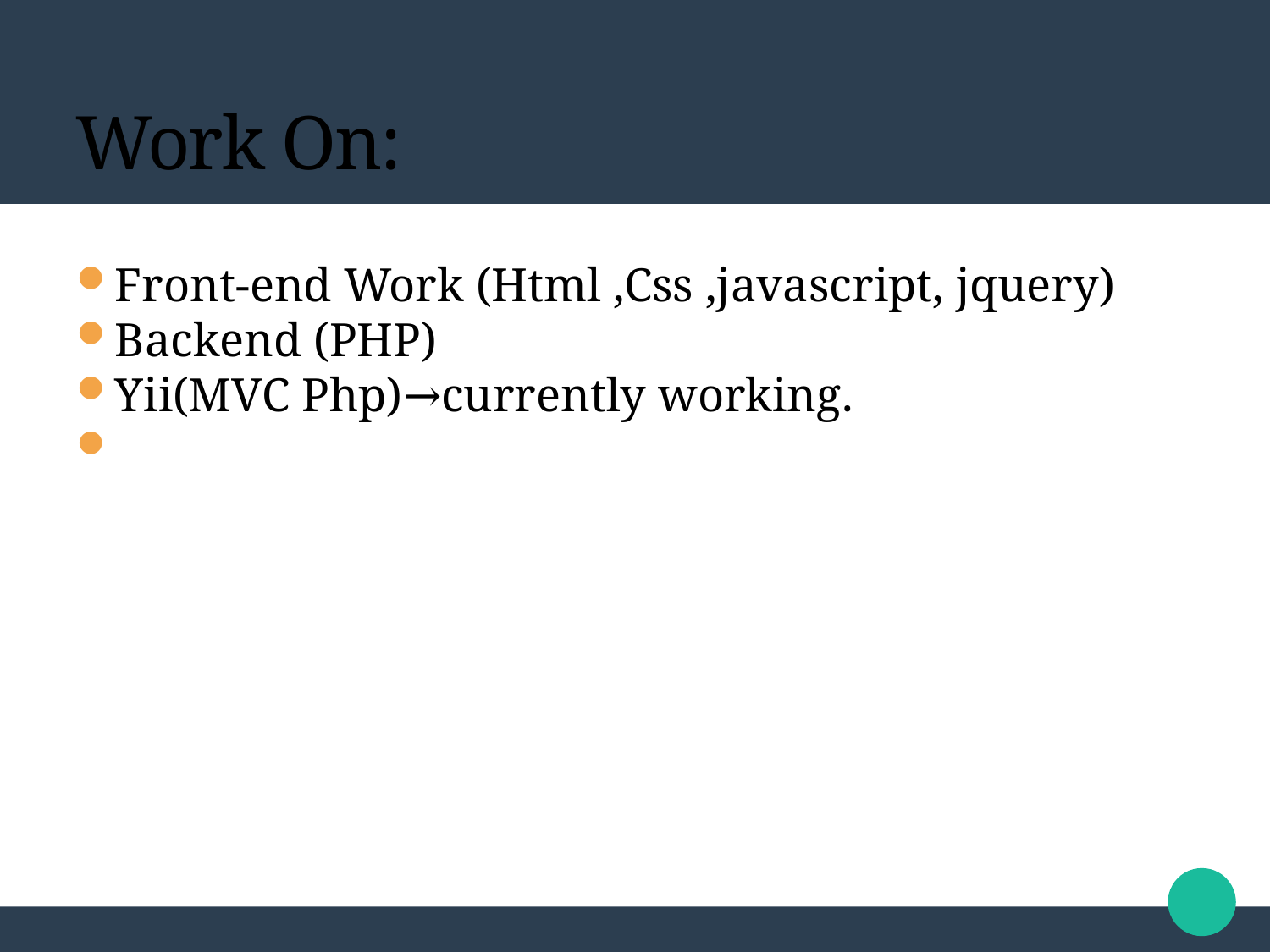

Work On:

Front-end Work (Html ,Css ,javascript, jquery)
Backend (PHP)
Yii(MVC Php)→currently working.